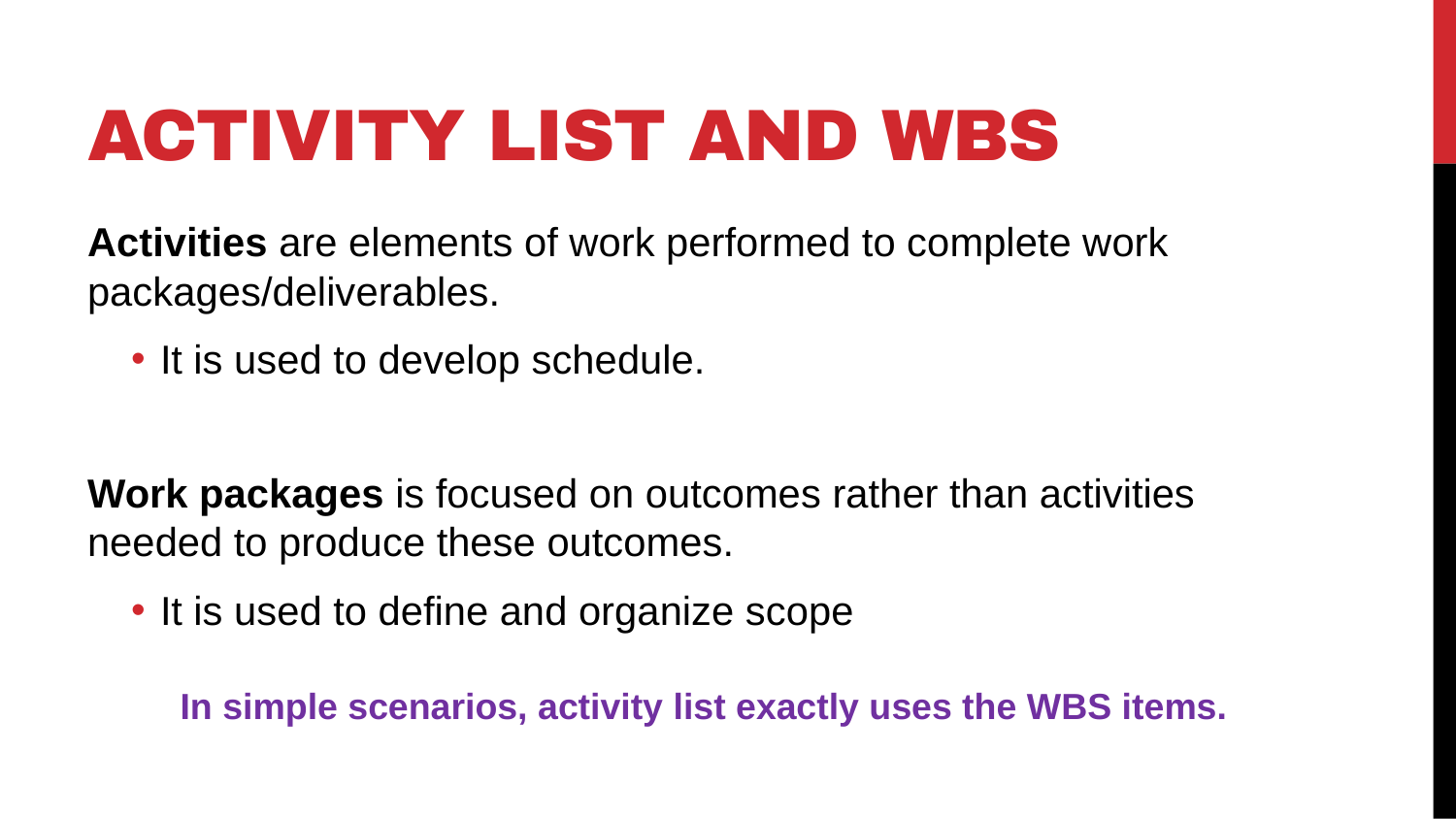

# Activity list and WBS
Activities are elements of work performed to complete work packages/deliverables.
It is used to develop schedule.

Work packages is focused on outcomes rather than activities needed to produce these outcomes.
It is used to define and organize scope
In simple scenarios, activity list exactly uses the WBS items.